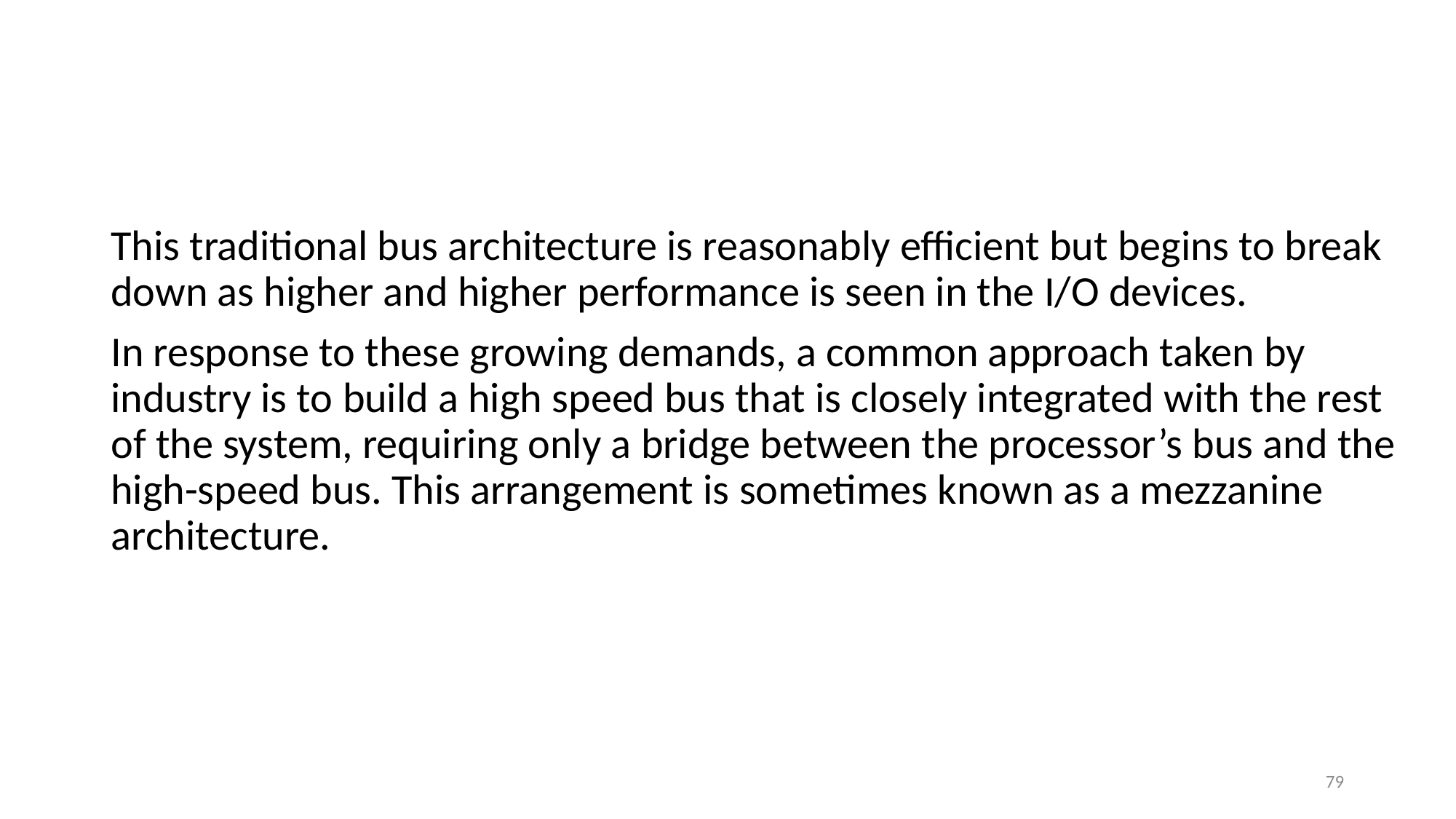

#
This traditional bus architecture is reasonably efficient but begins to break down as higher and higher performance is seen in the I/O devices.
In response to these growing demands, a common approach taken by industry is to build a high speed bus that is closely integrated with the rest of the system, requiring only a bridge between the processor’s bus and the high-speed bus. This arrangement is sometimes known as a mezzanine architecture.
79